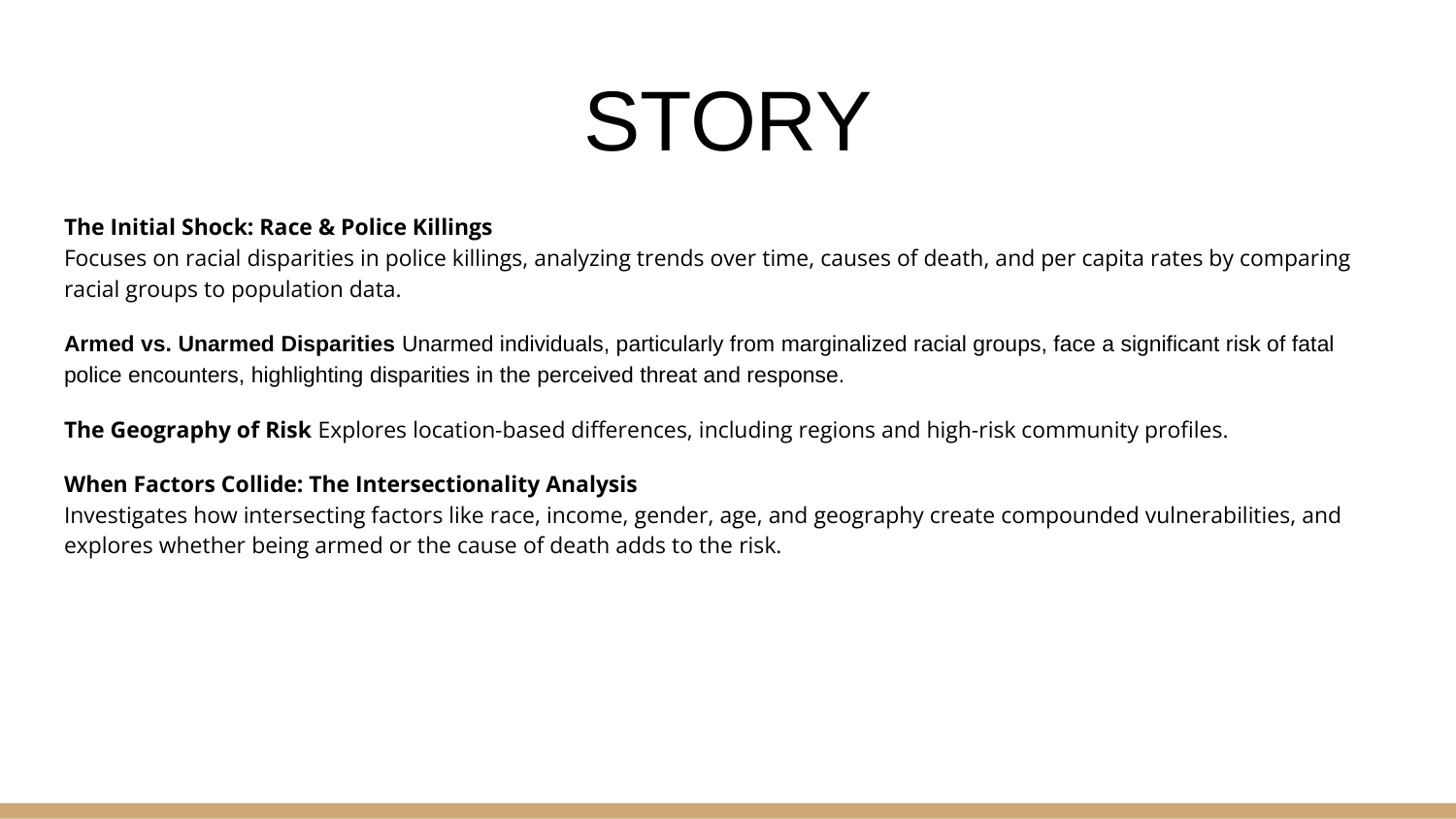

# STORY
The Initial Shock: Race & Police Killings
Focuses on racial disparities in police killings, analyzing trends over time, causes of death, and per capita rates by comparing racial groups to population data.
Armed vs. Unarmed Disparities Unarmed individuals, particularly from marginalized racial groups, face a significant risk of fatal police encounters, highlighting disparities in the perceived threat and response.
The Geography of Risk Explores location-based differences, including regions and high-risk community profiles.
When Factors Collide: The Intersectionality Analysis
Investigates how intersecting factors like race, income, gender, age, and geography create compounded vulnerabilities, and explores whether being armed or the cause of death adds to the risk.